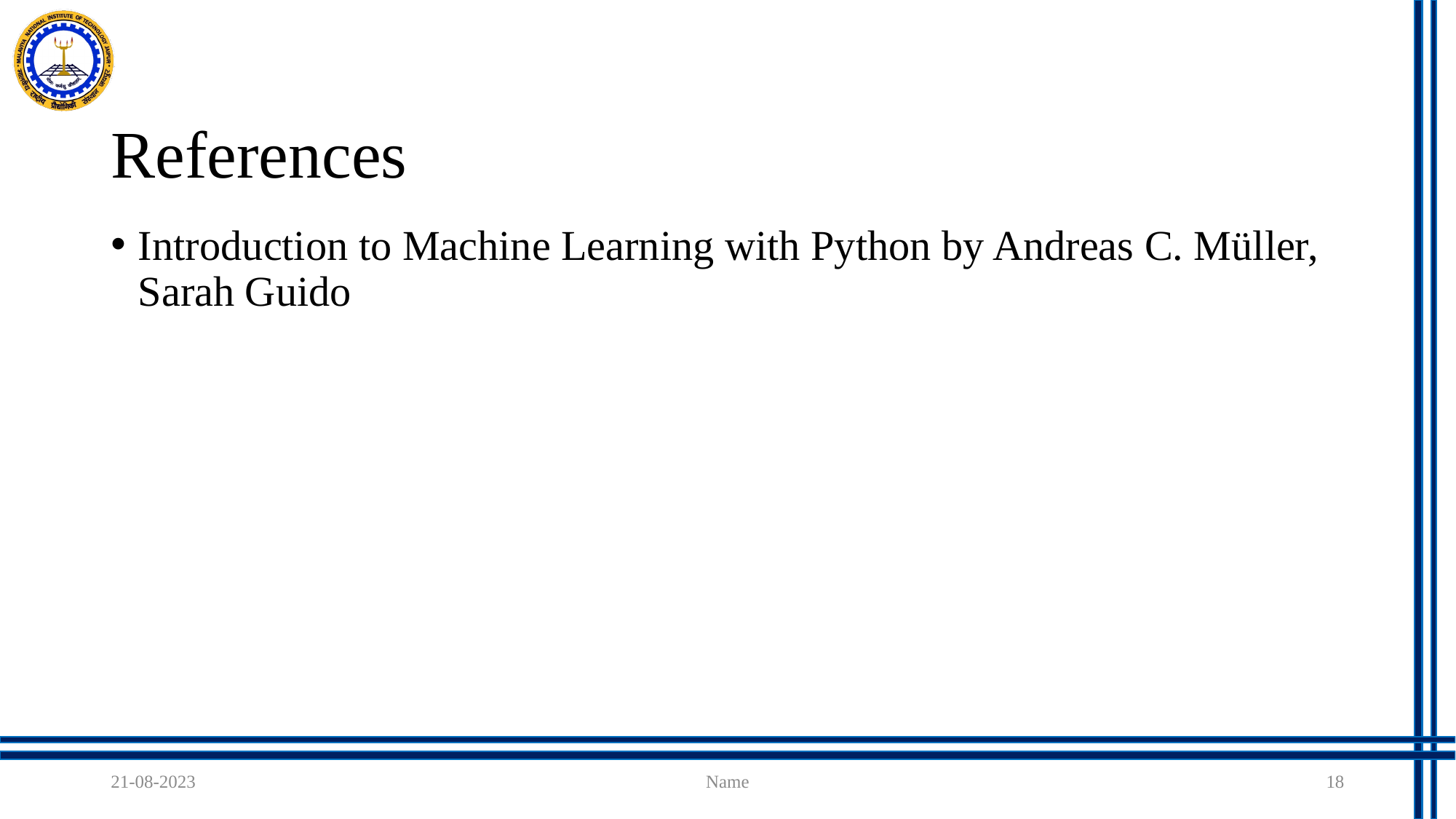

# References
Introduction to Machine Learning with Python by Andreas C. Müller, Sarah Guido

21-08-2023
Name
18